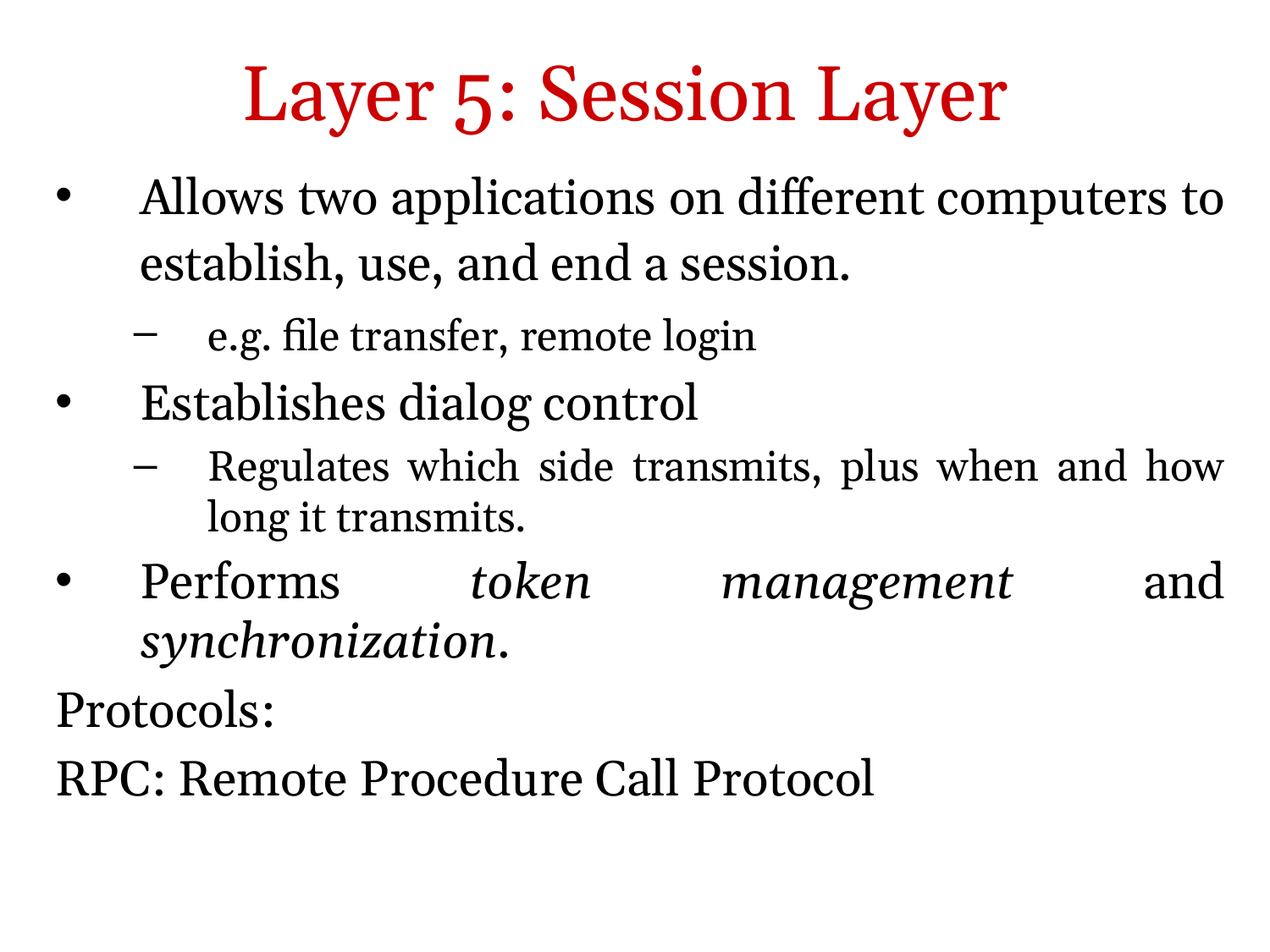

Layer 5: Session Layer
Allows two applications on different computers to establish, use, and end a session.
e.g. file transfer, remote login
Establishes dialog control
Regulates which side transmits, plus when and how long it transmits.
Performs token management and synchronization.
Protocols:
RPC: Remote Procedure Call Protocol